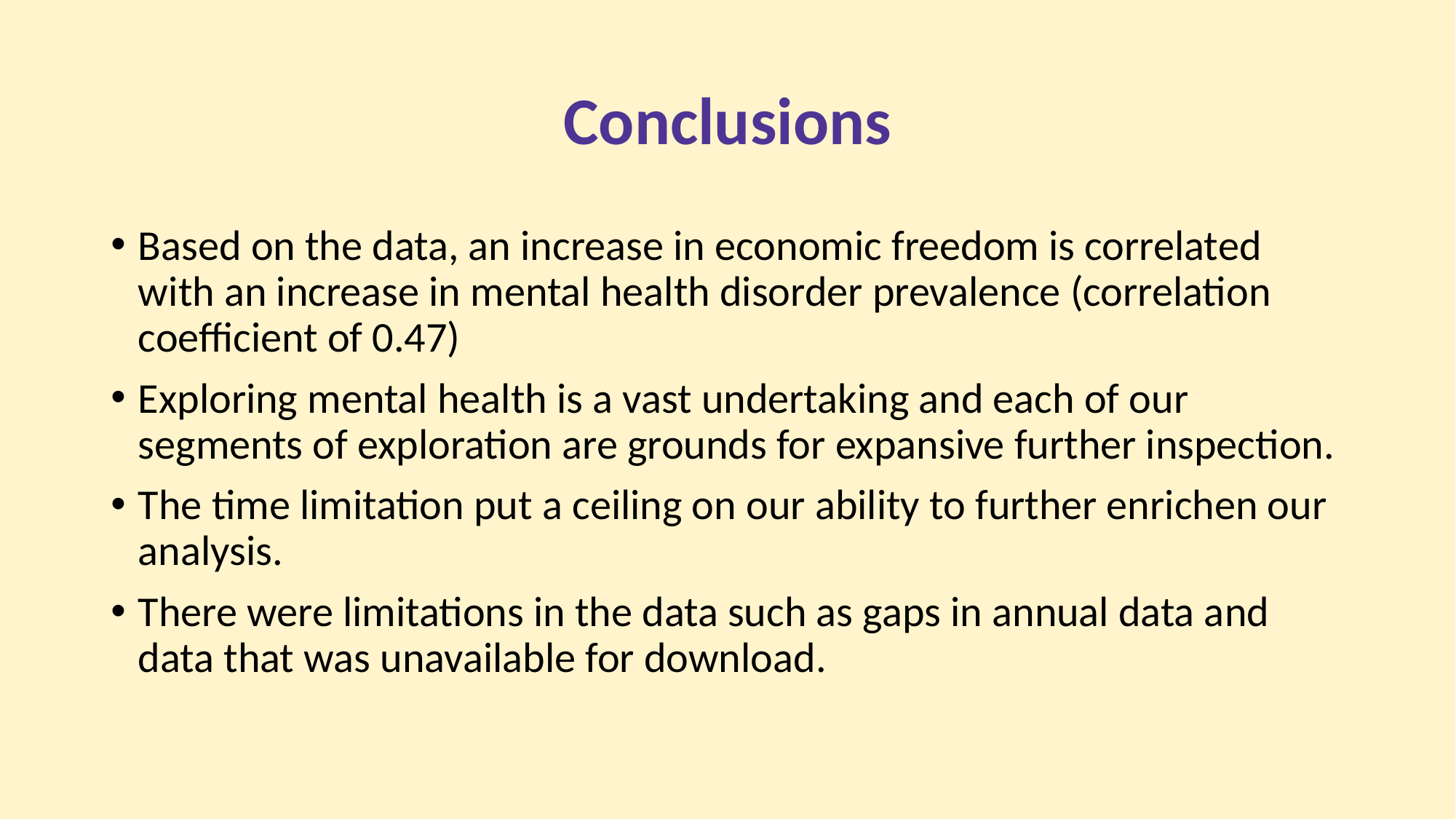

# Conclusions
Based on the data, an increase in economic freedom is correlated with an increase in mental health disorder prevalence (correlation coefficient of 0.47)
Exploring mental health is a vast undertaking and each of our segments of exploration are grounds for expansive further inspection.
The time limitation put a ceiling on our ability to further enrichen our analysis.
There were limitations in the data such as gaps in annual data and data that was unavailable for download.